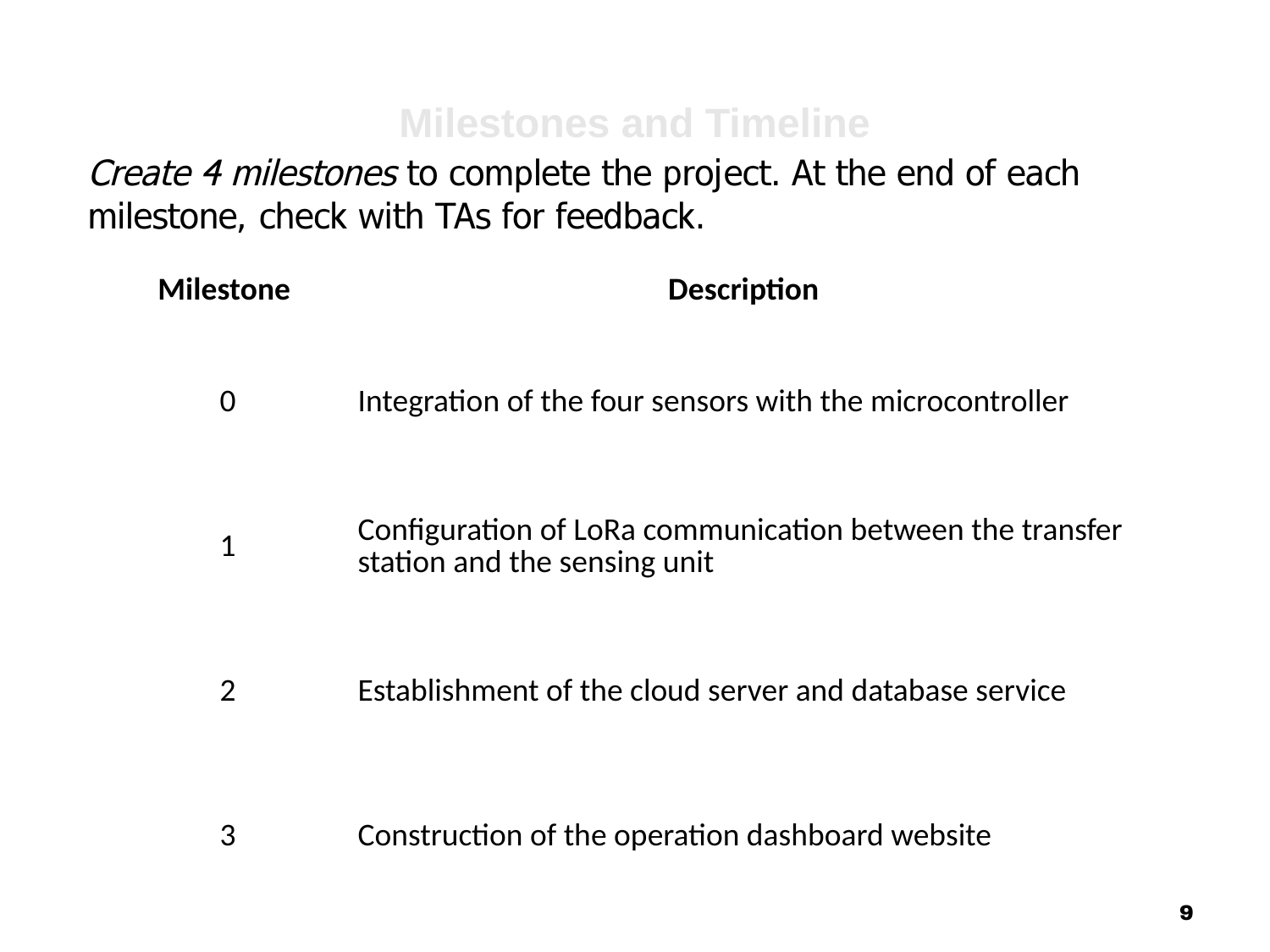

Milestones and Timeline
Create 4 milestones to complete the project. At the end of each milestone, check with TAs for feedback.
| Milestone | Description |
| --- | --- |
| 0 | Integration of the four sensors with the microcontroller |
| 1 | Configuration of LoRa communication between the transfer station and the sensing unit |
| 2 | Establishment of the cloud server and database service |
| 3 | Construction of the operation dashboard website |
9